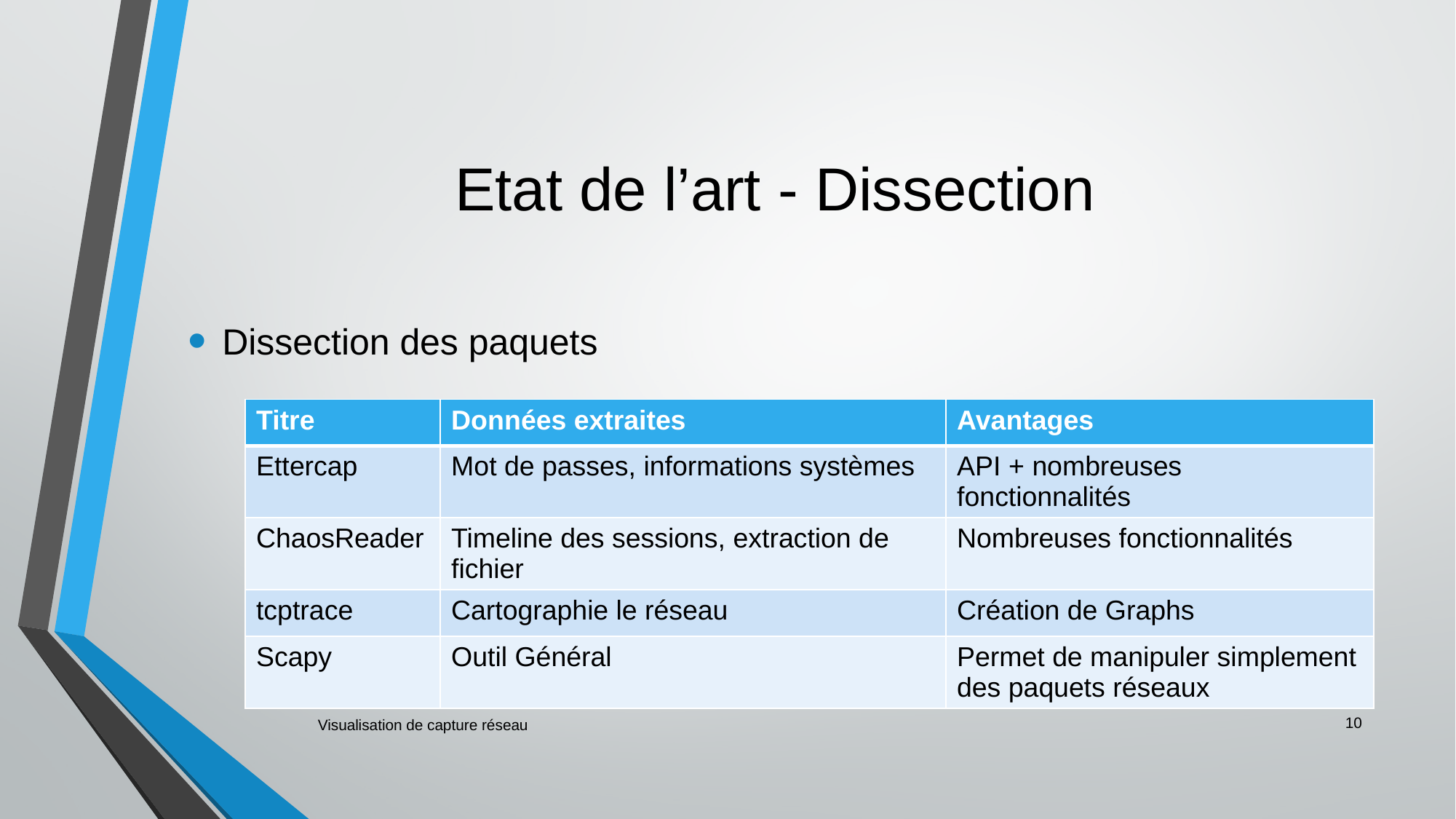

# Etat de l’art - Dissection
Dissection des paquets

| Titre | Données extraites | Avantages |
| --- | --- | --- |
| Ettercap | Mot de passes, informations systèmes | API + nombreuses fonctionnalités |
| ChaosReader | Timeline des sessions, extraction de fichier | Nombreuses fonctionnalités |
| tcptrace | Cartographie le réseau | Création de Graphs |
| Scapy | Outil Général | Permet de manipuler simplement des paquets réseaux |
10
Visualisation de capture réseau